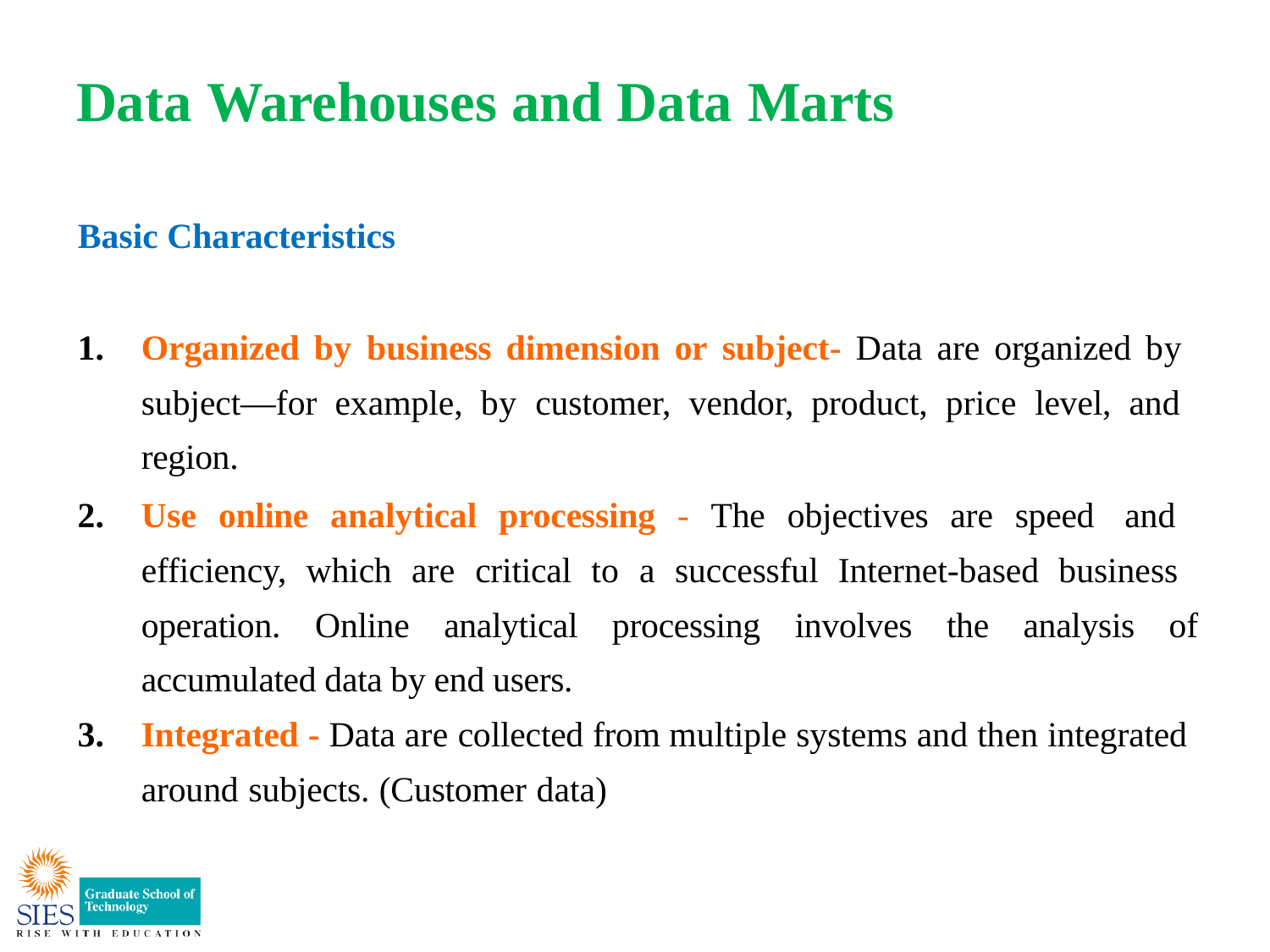

# Data Warehouses and Data Marts
Basic Characteristics

Organized by business dimension or subject- Data are organized by  subject—for example, by customer, vendor, product, price level, and  region.
Use online analytical processing - The objectives are speed and  efficiency, which are critical to a successful Internet-based business  operation. Online analytical processing involves the analysis of accumulated data by end users.
Integrated - Data are collected from multiple systems and then integrated  around subjects. (Customer data)